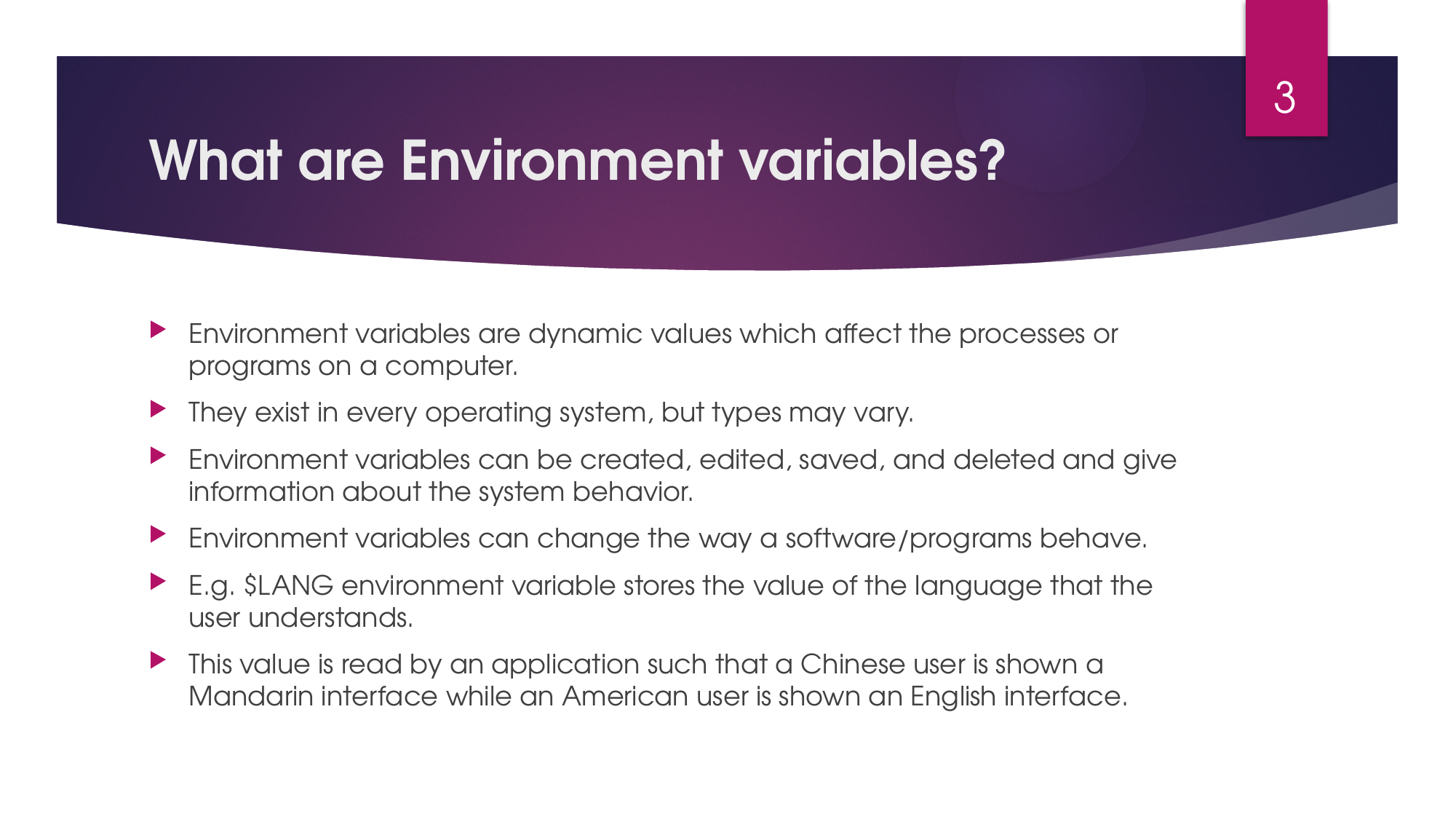

3
# What are Environment variables?
Environment variables are dynamic values which affect the processes or programs on a computer.
They exist in every operating system, but types may vary.
Environment variables can be created, edited, saved, and deleted and give information about the system behavior.
Environment variables can change the way a software/programs behave.
E.g. $LANG environment variable stores the value of the language that the user understands.
This value is read by an application such that a Chinese user is shown a Mandarin interface while an American user is shown an English interface.